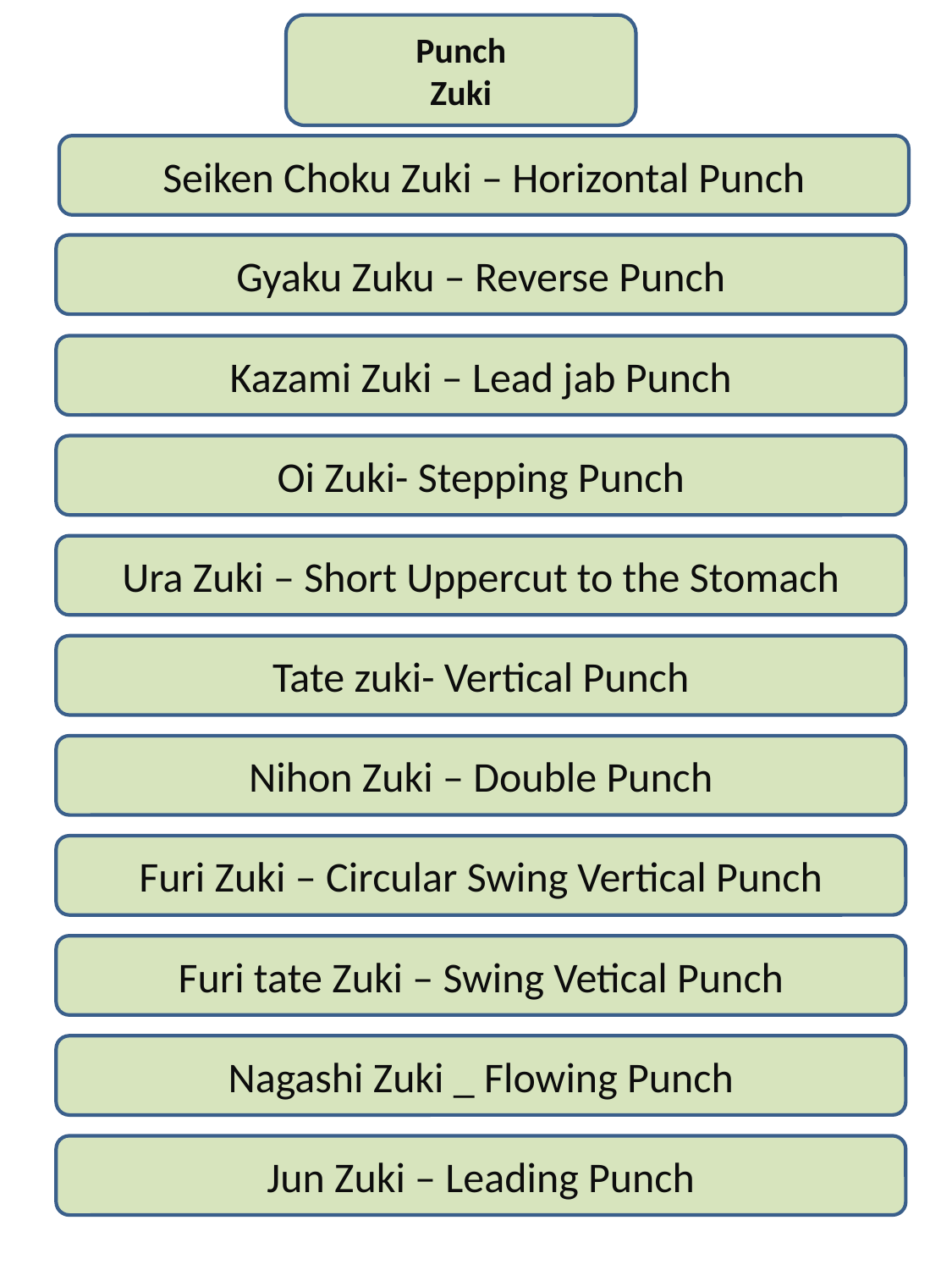

Punch
Zuki
Seiken Choku Zuki – Horizontal Punch
Gyaku Zuku – Reverse Punch
Kazami Zuki – Lead jab Punch
Oi Zuki- Stepping Punch
Ura Zuki – Short Uppercut to the Stomach
Tate zuki- Vertical Punch
Nihon Zuki – Double Punch
Furi Zuki – Circular Swing Vertical Punch
Furi tate Zuki – Swing Vetical Punch
Nagashi Zuki _ Flowing Punch
Jun Zuki – Leading Punch